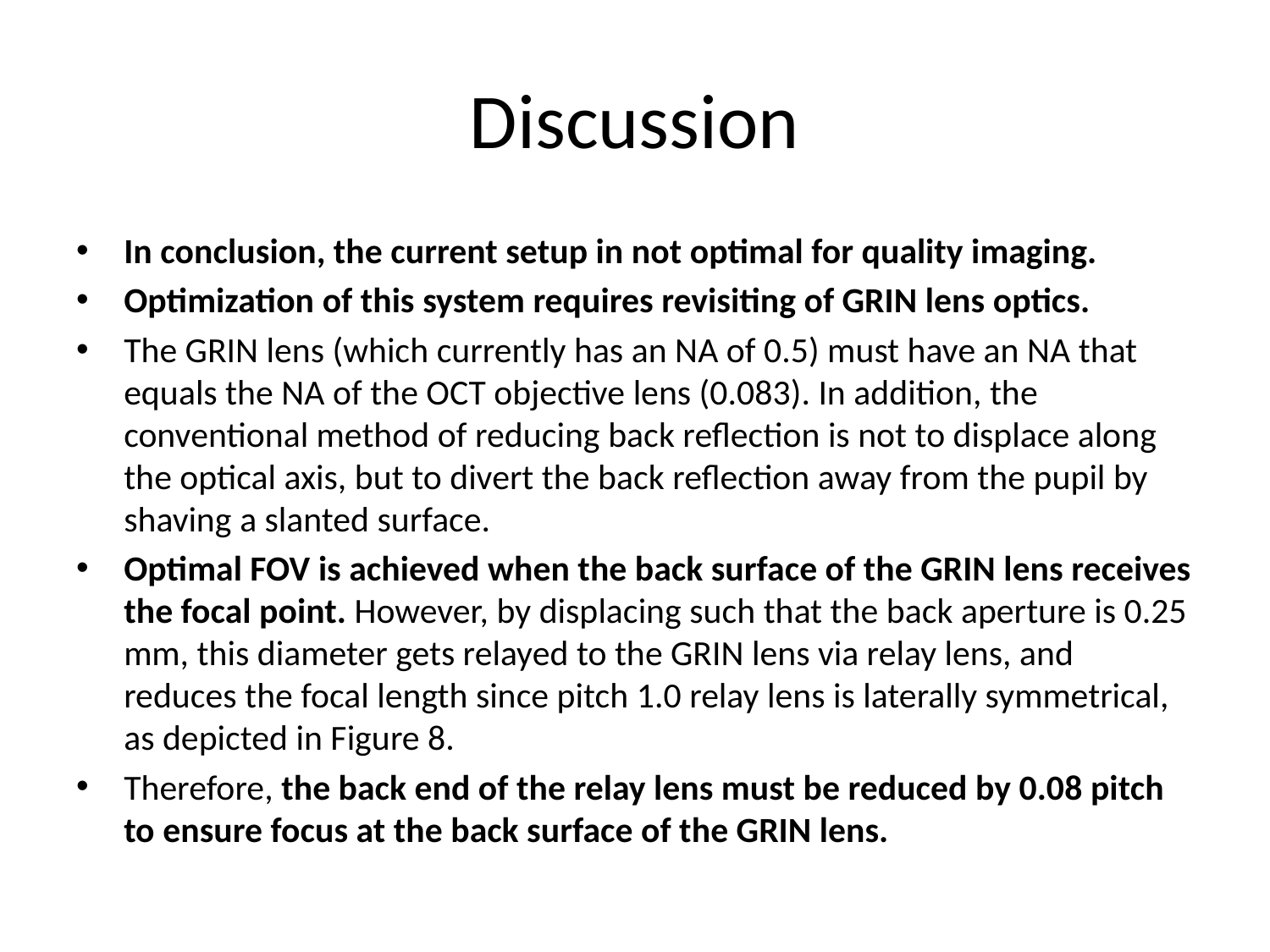

# Discussion
In conclusion, the current setup in not optimal for quality imaging.
Optimization of this system requires revisiting of GRIN lens optics.
The GRIN lens (which currently has an NA of 0.5) must have an NA that equals the NA of the OCT objective lens (0.083). In addition, the conventional method of reducing back reflection is not to displace along the optical axis, but to divert the back reflection away from the pupil by shaving a slanted surface.
Optimal FOV is achieved when the back surface of the GRIN lens receives the focal point. However, by displacing such that the back aperture is 0.25 mm, this diameter gets relayed to the GRIN lens via relay lens, and reduces the focal length since pitch 1.0 relay lens is laterally symmetrical, as depicted in Figure 8.
Therefore, the back end of the relay lens must be reduced by 0.08 pitch to ensure focus at the back surface of the GRIN lens.